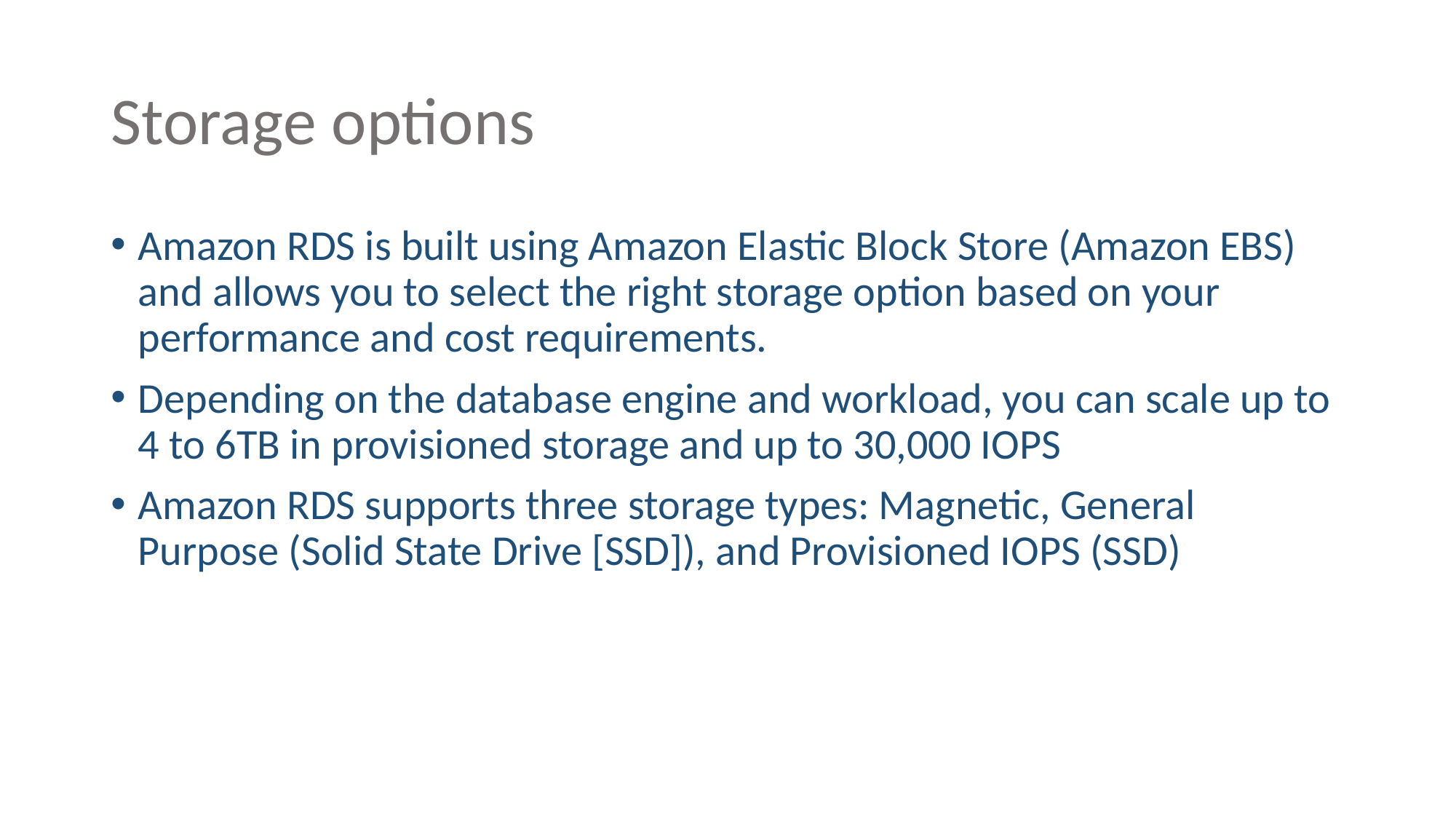

# Storage options
Amazon RDS is built using Amazon Elastic Block Store (Amazon EBS) and allows you to select the right storage option based on your performance and cost requirements.
Depending on the database engine and workload, you can scale up to 4 to 6TB in provisioned storage and up to 30,000 IOPS
Amazon RDS supports three storage types: Magnetic, General Purpose (Solid State Drive [SSD]), and Provisioned IOPS (SSD)